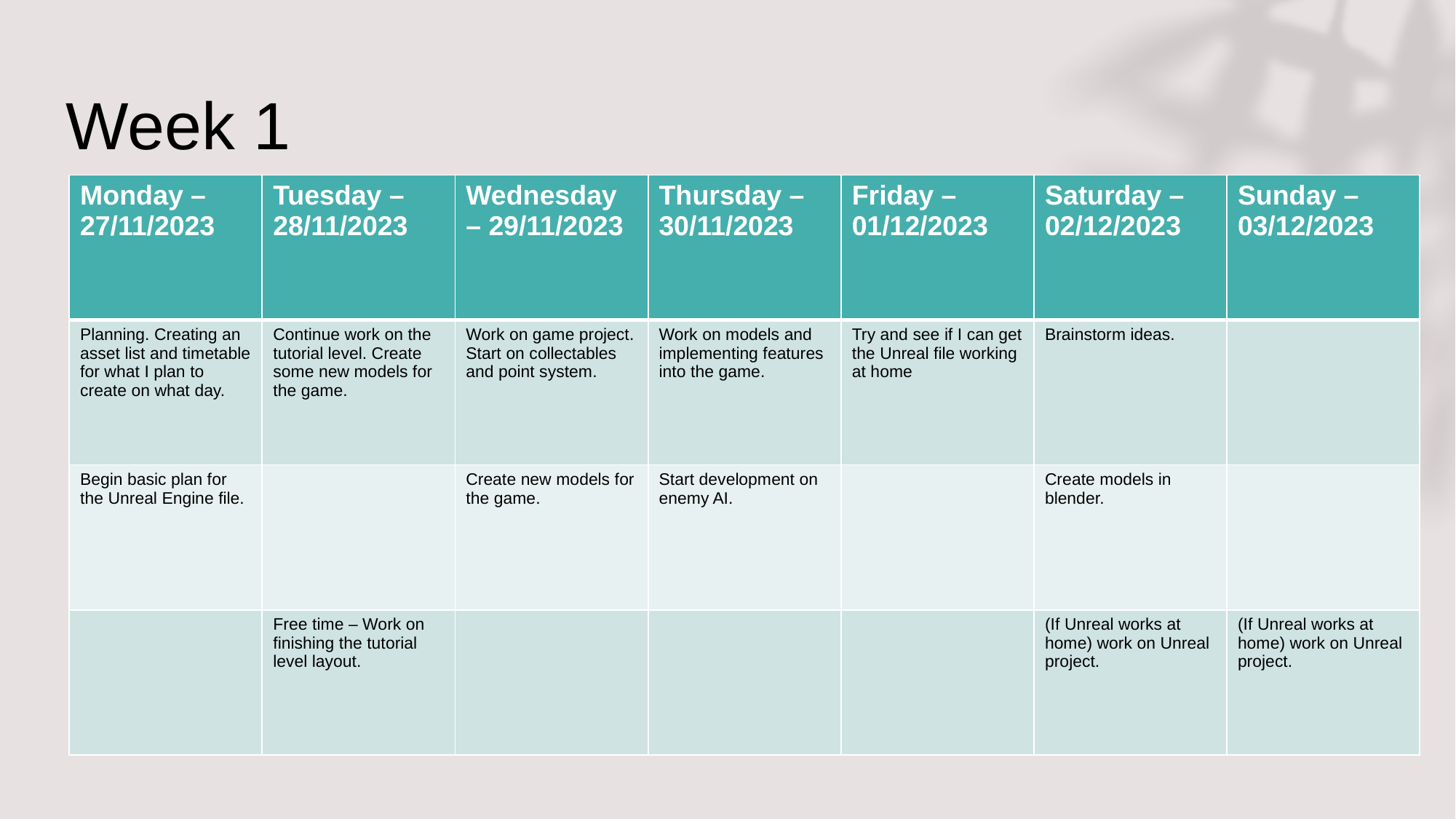

# Week 1
| Monday – 27/11/2023 | Tuesday – 28/11/2023 | Wednesday – 29/11/2023 | Thursday – 30/11/2023 | Friday – 01/12/2023 | Saturday – 02/12/2023 | Sunday – 03/12/2023 |
| --- | --- | --- | --- | --- | --- | --- |
| Planning. Creating an asset list and timetable for what I plan to create on what day. | Continue work on the tutorial level. Create some new models for the game. | Work on game project. Start on collectables and point system. | Work on models and implementing features into the game. | Try and see if I can get the Unreal file working at home | Brainstorm ideas. |  |
| Begin basic plan for the Unreal Engine file. |  | Create new models for the game. | Start development on enemy AI. |  | Create models in blender. |  |
|  | Free time – Work on finishing the tutorial level layout. |  |  |  | (If Unreal works at home) work on Unreal project. | (If Unreal works at home) work on Unreal project. |